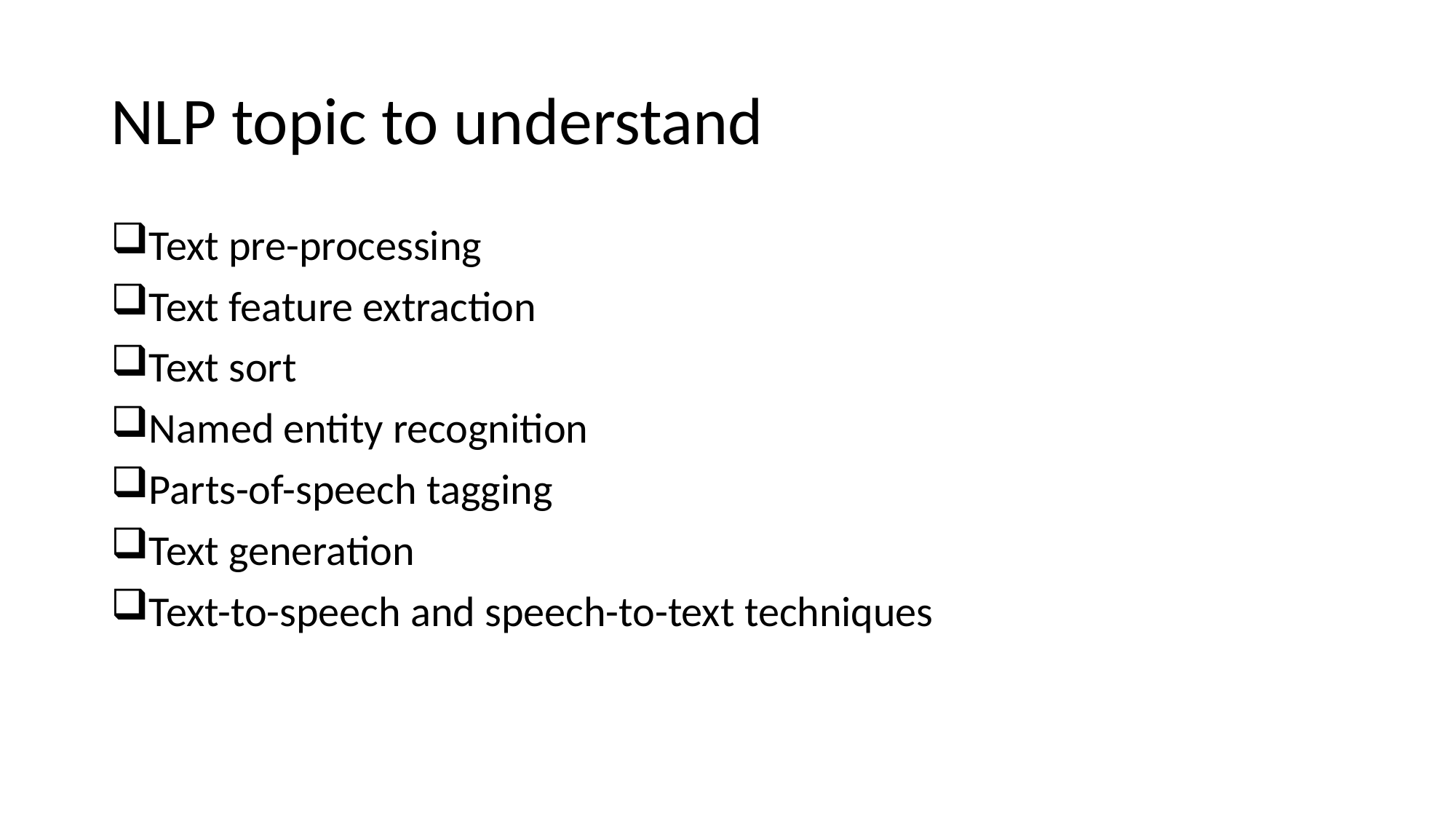

# NLP topic to understand
Text pre-processing
Text feature extraction
Text sort
Named entity recognition
Parts-of-speech tagging
Text generation
Text-to-speech and speech-to-text techniques